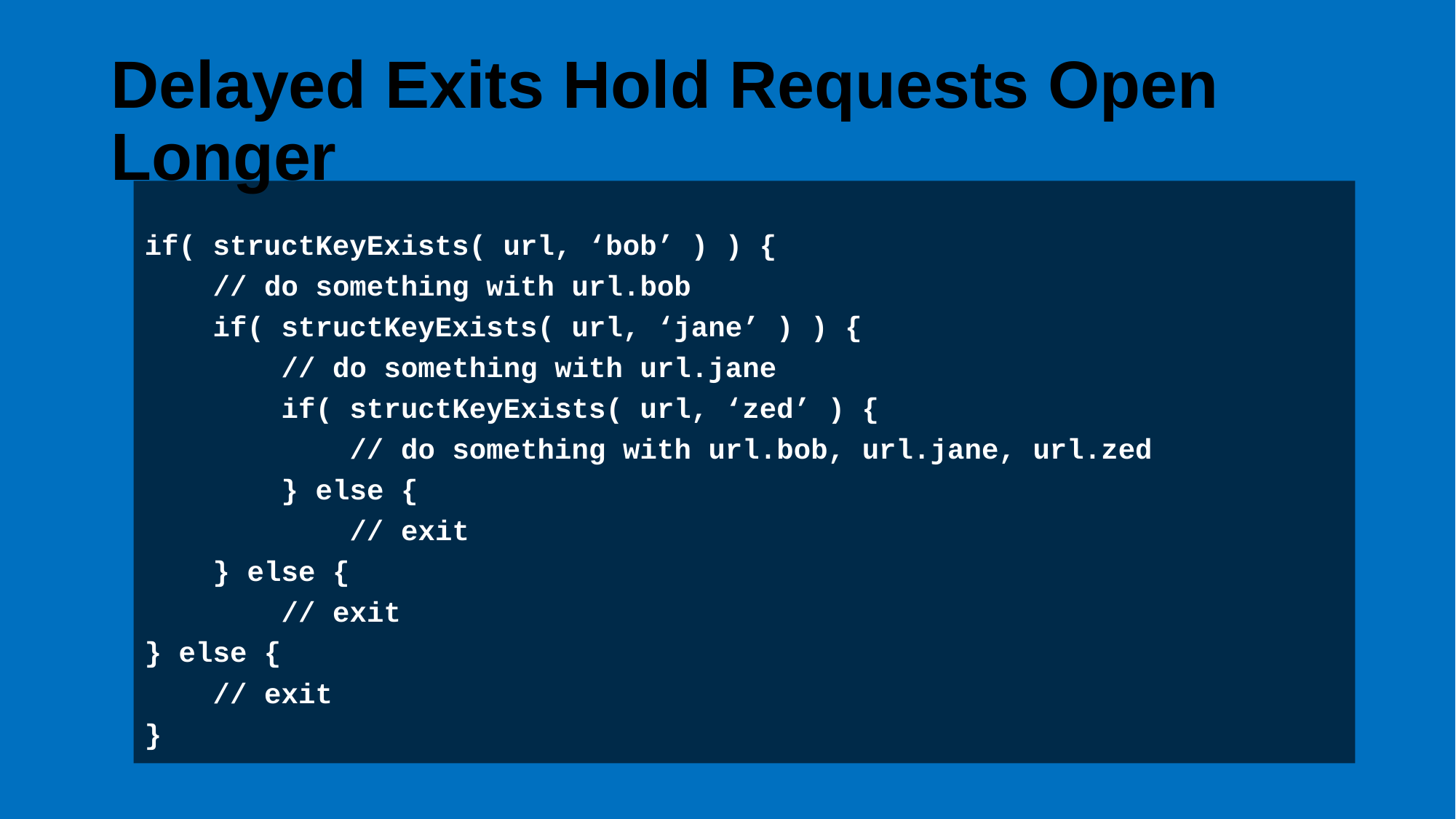

# Delayed Exits Hold Requests Open Longer

if( structKeyExists( url, ‘bob’ ) ) {
    // do something with url.bob
    if( structKeyExists( url, ‘jane’ ) ) {
        // do something with url.jane
        if( structKeyExists( url, ‘zed’ ) {
            // do something with url.bob, url.jane, url.zed
        } else {
            // exit
    } else {
        // exit
} else {
    // exit
}